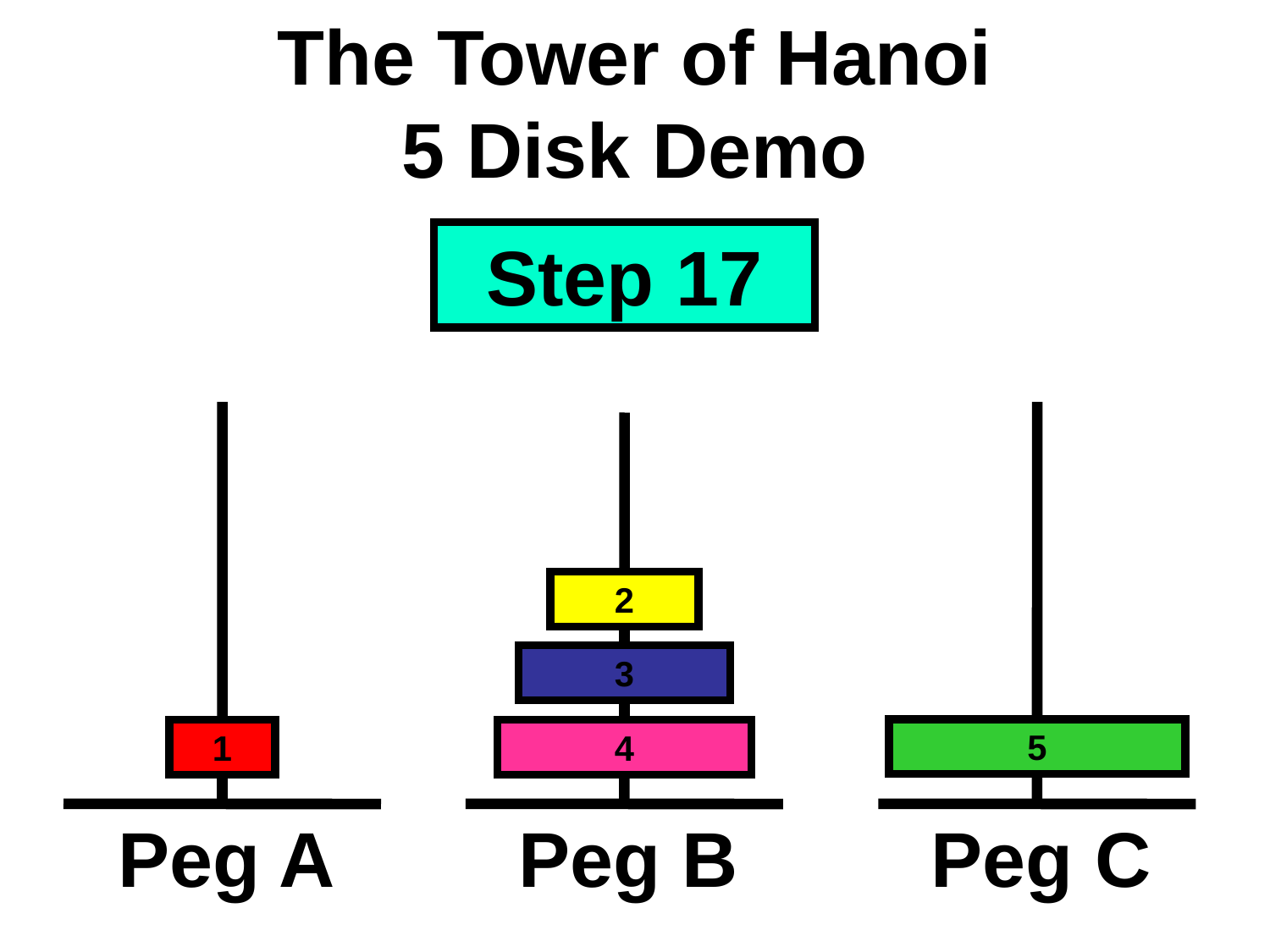

# The Tower of Hanoi 5 Disk Demo
Step 17

2
3
5
1
4

Peg A

Peg B

Peg C